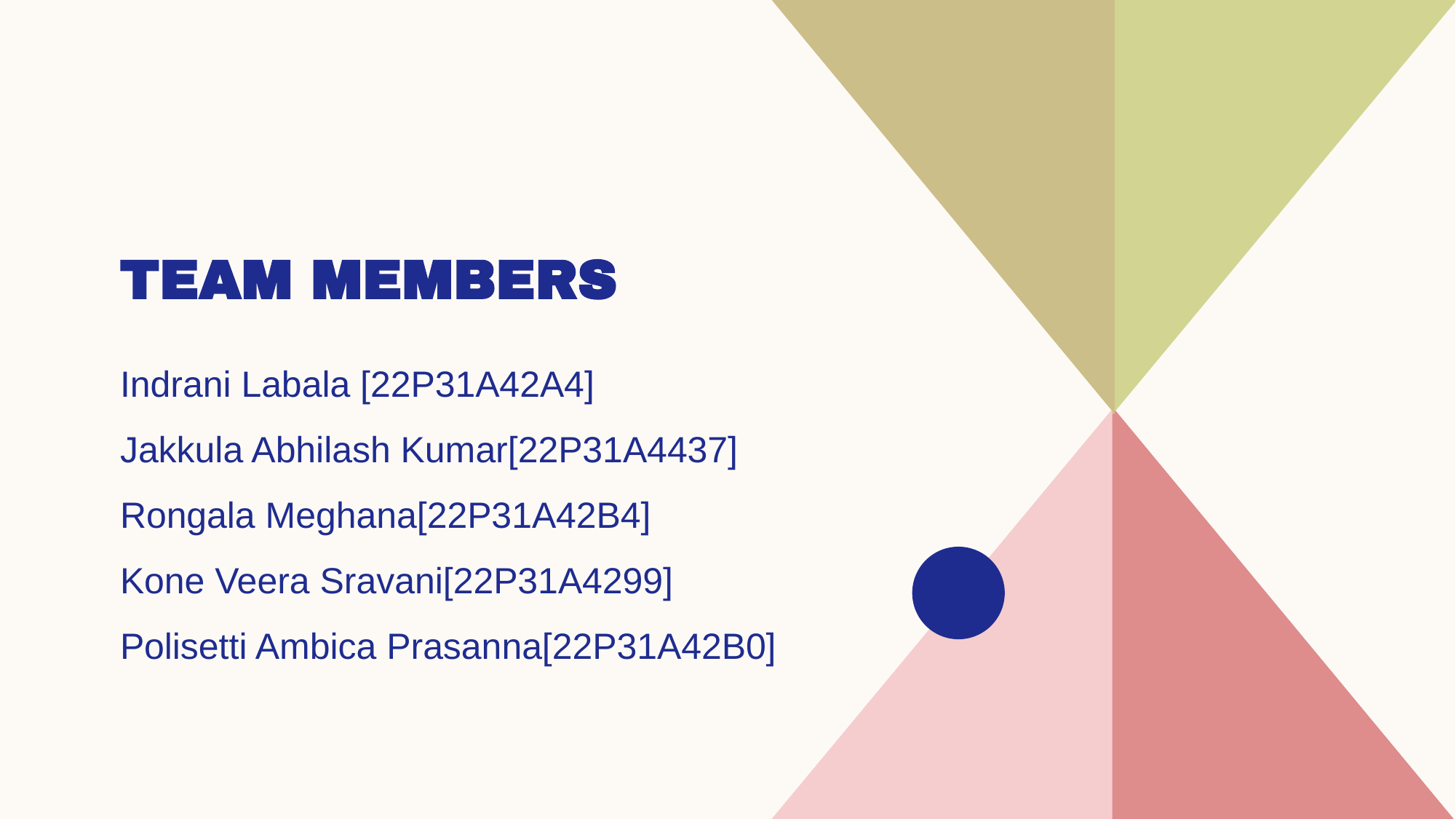

# Team members
Indrani Labala [22P31A42A4]
Jakkula Abhilash Kumar[22P31A4437]
Rongala Meghana[22P31A42B4]
Kone Veera Sravani[22P31A4299]
Polisetti Ambica Prasanna[22P31A42B0]